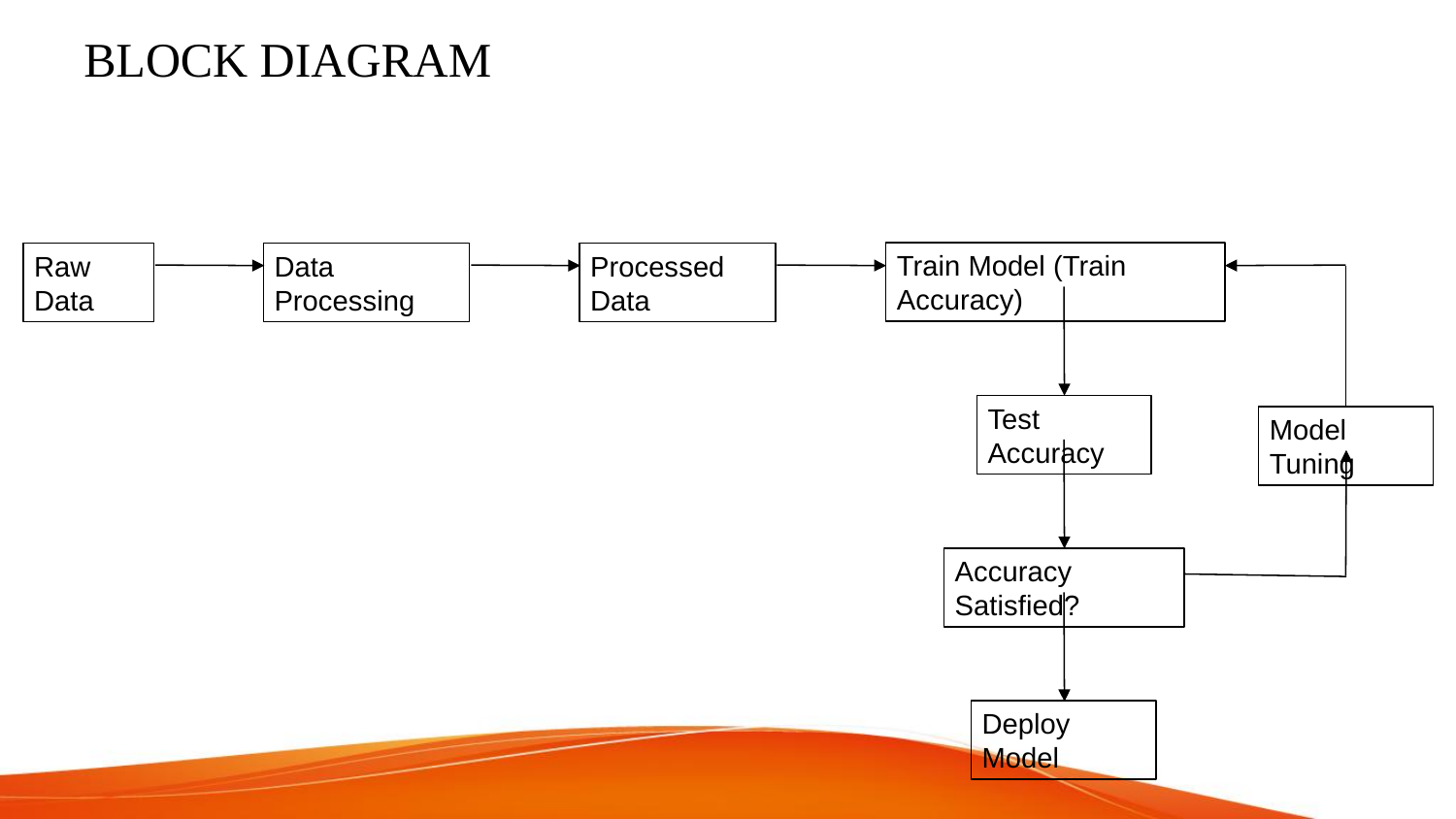

# BLOCK DIAGRAM
Train Model (Train Accuracy)
Processed Data
Raw Data
Data Processing
Test Accuracy
Model Tuning
Accuracy Satisfied?
Deploy Model